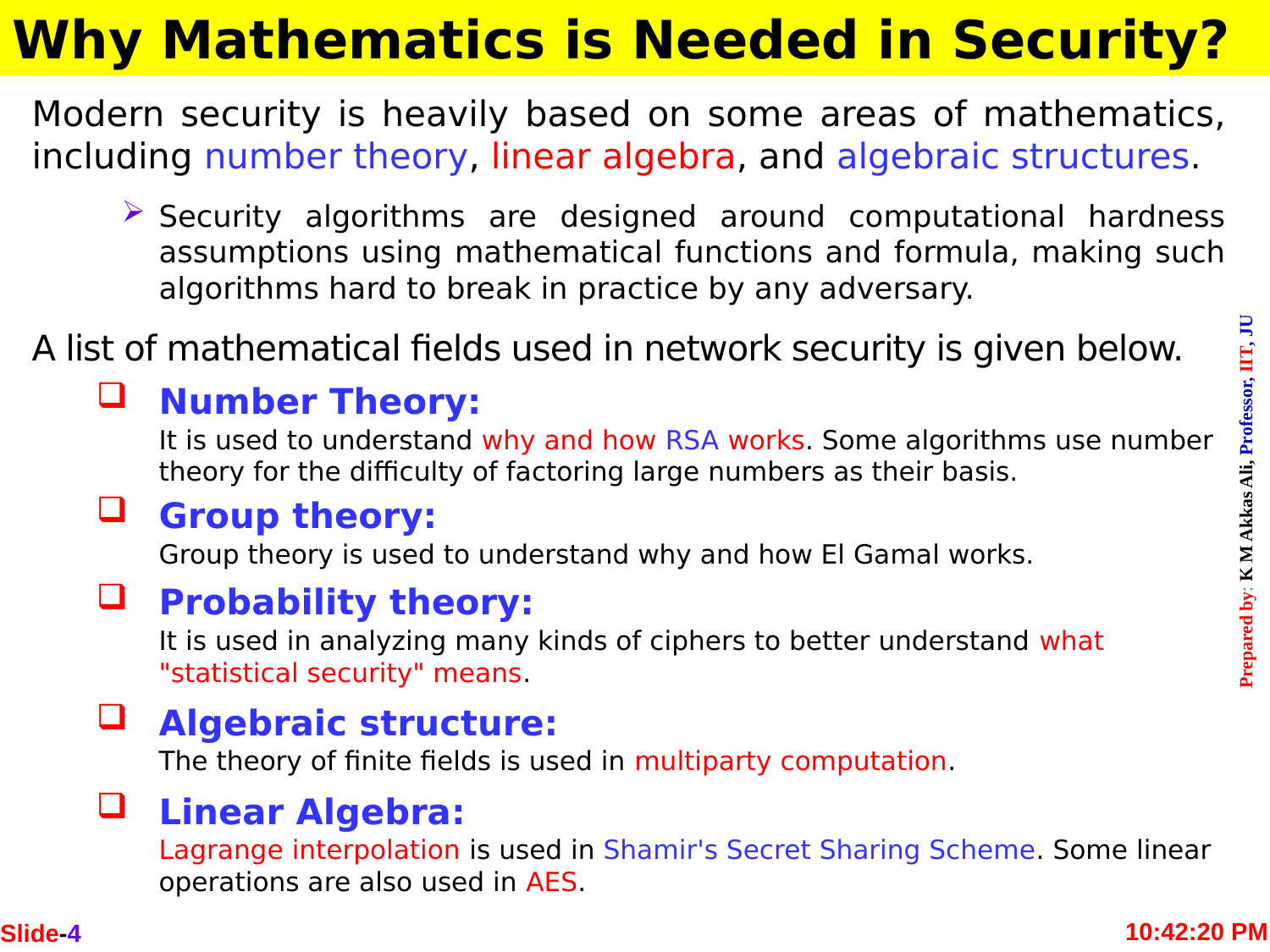

Why Mathematics is Needed in Security?
Modern security is heavily based on some areas of mathematics, including number theory, linear algebra, and algebraic structures.
Security algorithms are designed around computational hardness assumptions using mathematical functions and formula, making such algorithms hard to break in practice by any adversary.
A list of mathematical fields used in network security is given below.
Number Theory:
	It is used to understand why and how RSA works. Some algorithms use number theory for the difficulty of factoring large numbers as their basis.

Group theory:
	Group theory is used to understand why and how El Gamal works.

Probability theory:
	It is used in analyzing many kinds of ciphers to better understand what "statistical security" means.

Algebraic structure:
	The theory of finite fields is used in multiparty computation.

Linear Algebra:
	Lagrange interpolation is used in Shamir's Secret Sharing Scheme. Some linear operations are also used in AES.
Slide-4